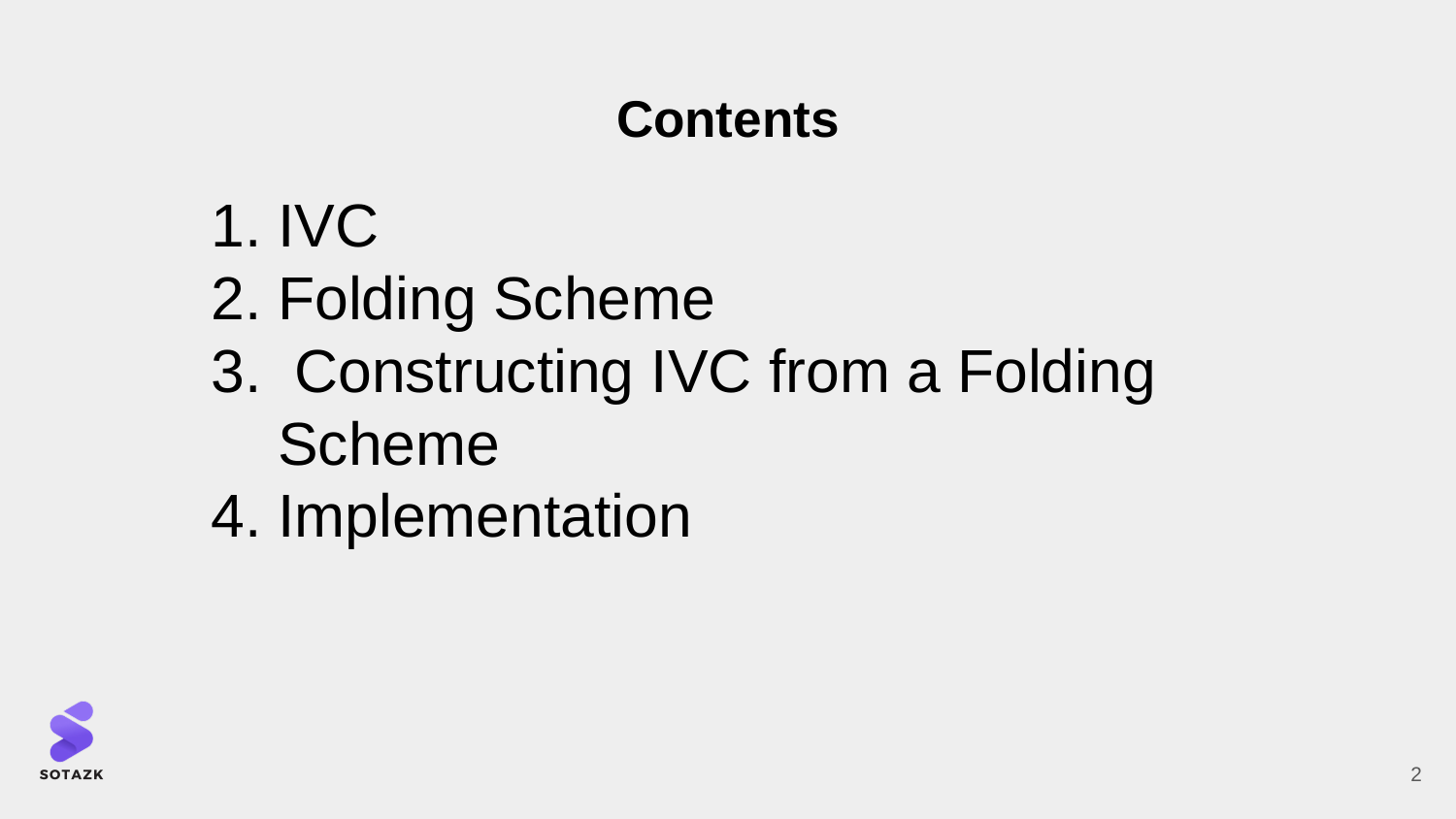

# Contents
IVC
Folding Scheme
 Constructing IVC from a Folding Scheme
Implementation

2